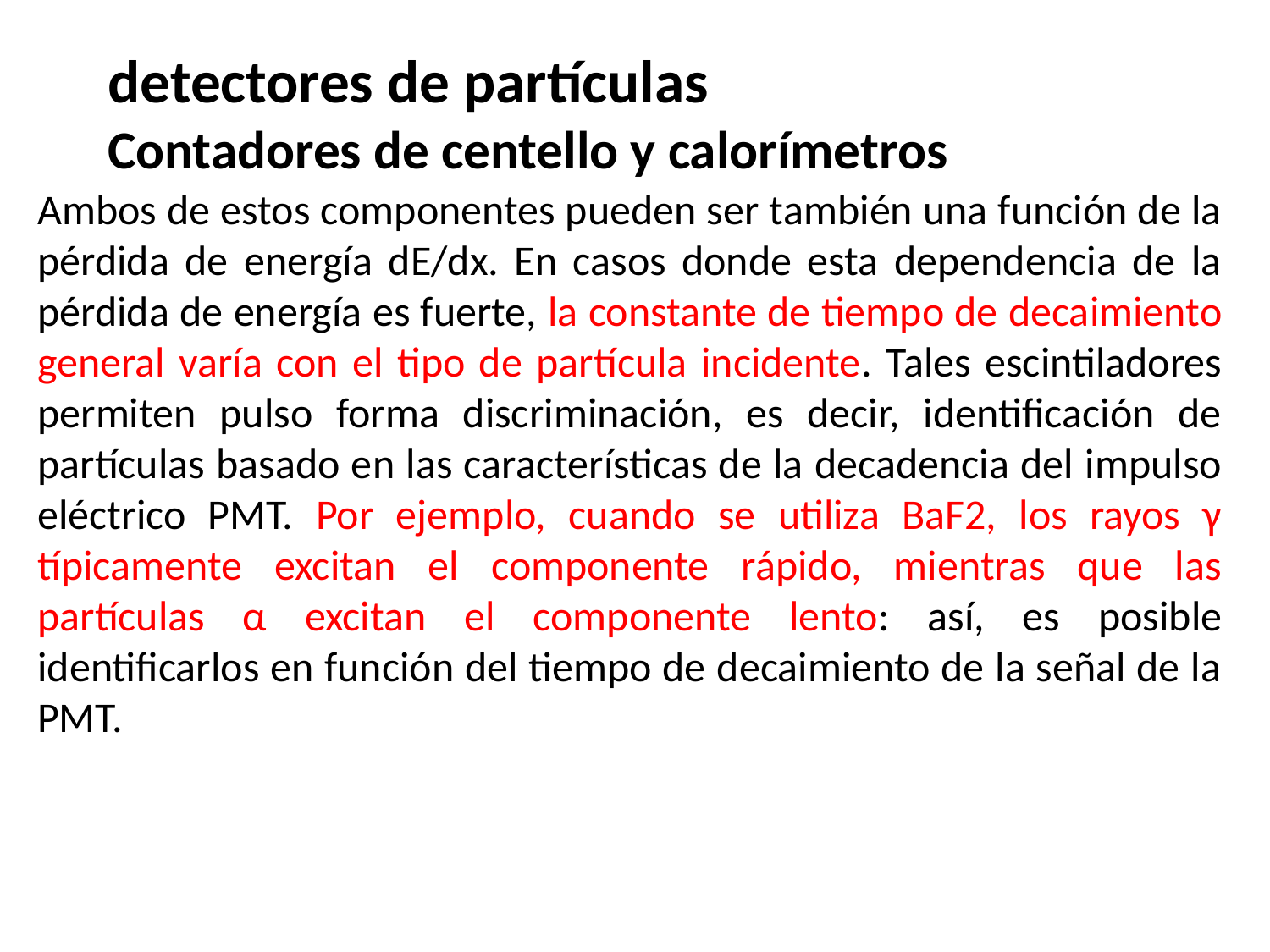

# detectores de partículas Contadores de centello y calorímetros
Ambos de estos componentes pueden ser también una función de la pérdida de energía dE/dx. En casos donde esta dependencia de la pérdida de energía es fuerte, la constante de tiempo de decaimiento general varía con el tipo de partícula incidente. Tales escintiladores permiten pulso forma discriminación, es decir, identificación de partículas basado en las características de la decadencia del impulso eléctrico PMT. Por ejemplo, cuando se utiliza BaF2, los rayos γ típicamente excitan el componente rápido, mientras que las partículas α excitan el componente lento: así, es posible identificarlos en función del tiempo de decaimiento de la señal de la PMT.